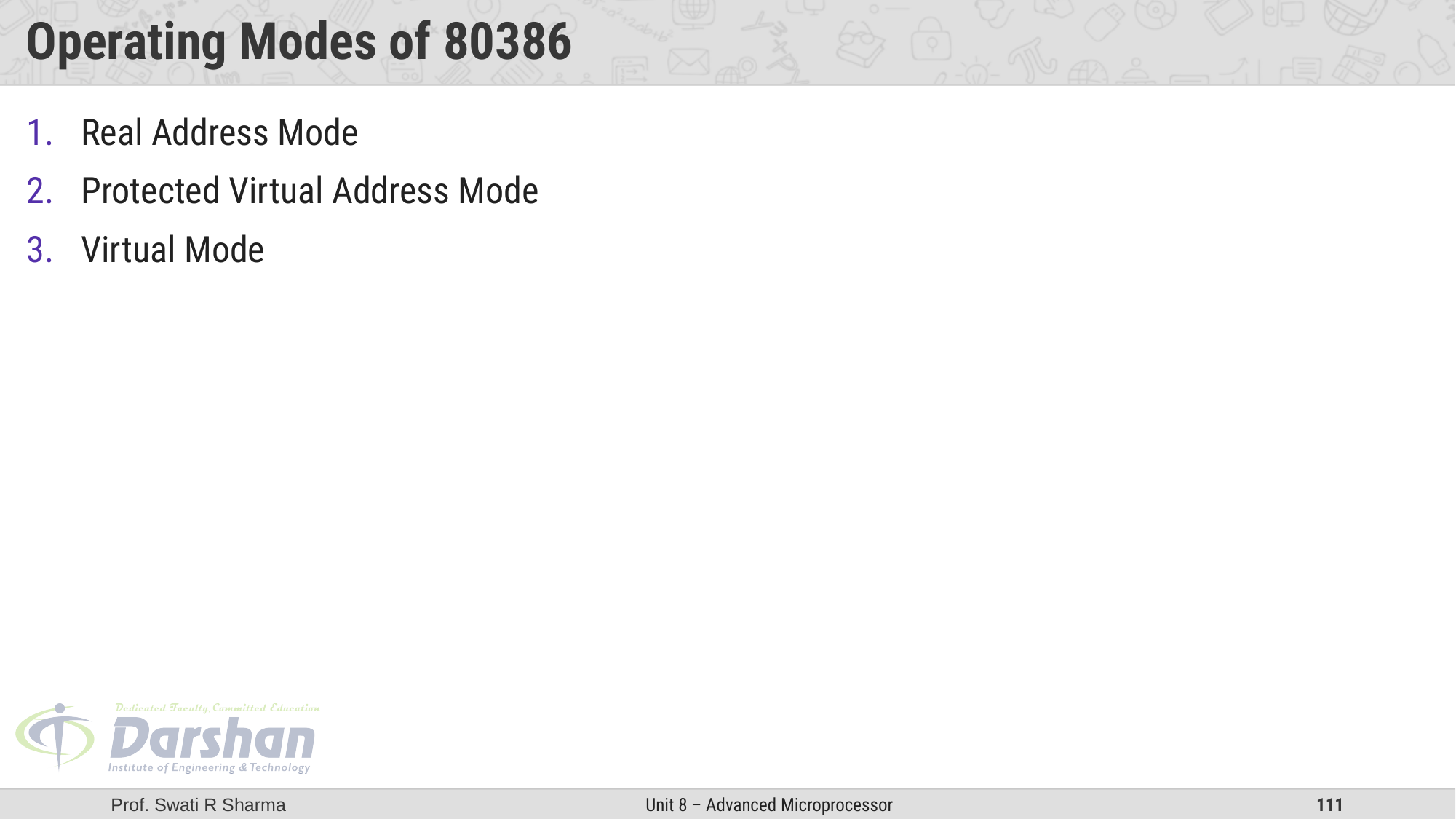

# Operating Modes of 80386
Real Address Mode
Protected Virtual Address Mode
Virtual Mode